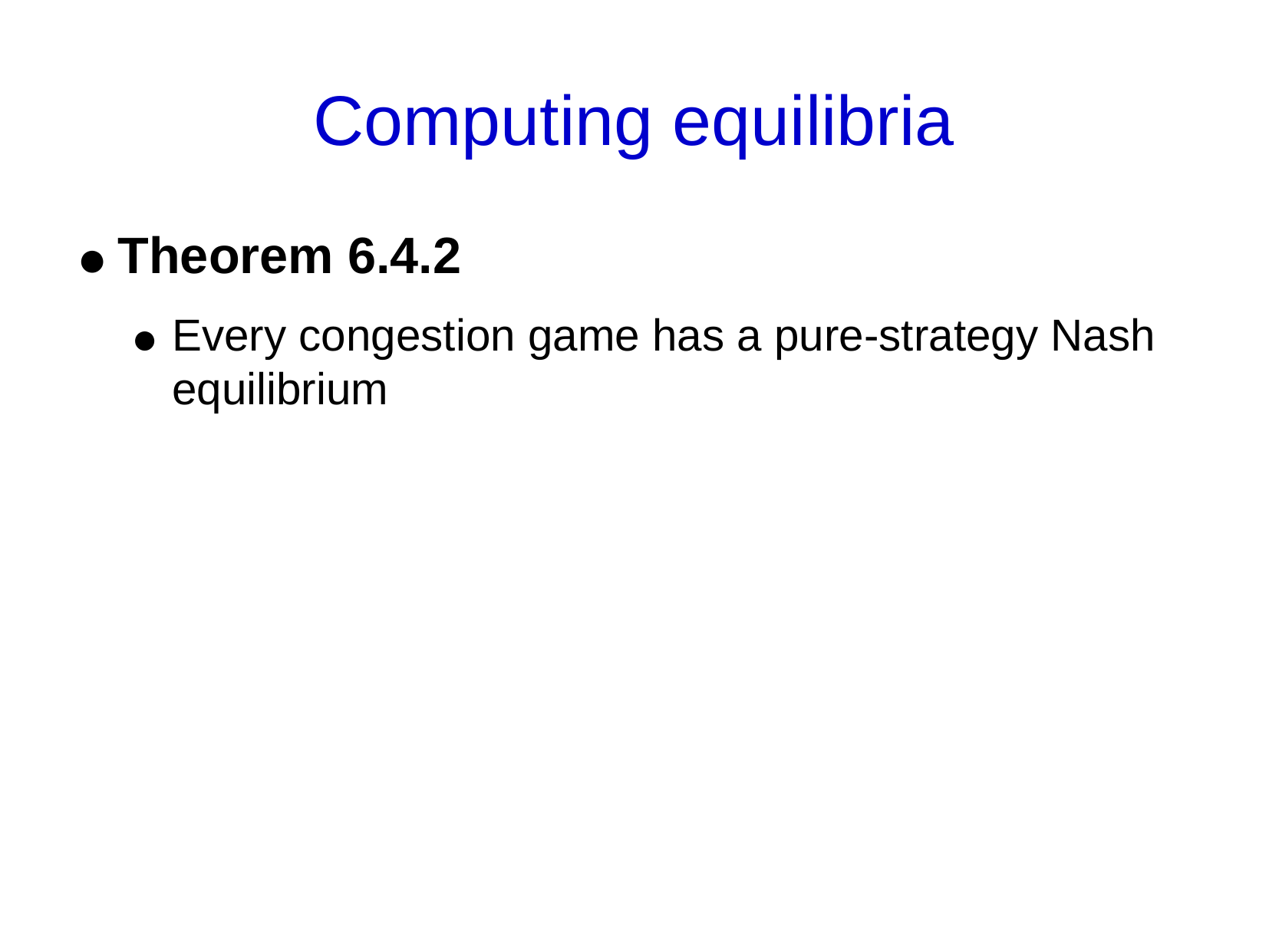

Computing equilibria
Theorem 6.4.2
Every congestion game has a pure-strategy Nash equilibrium